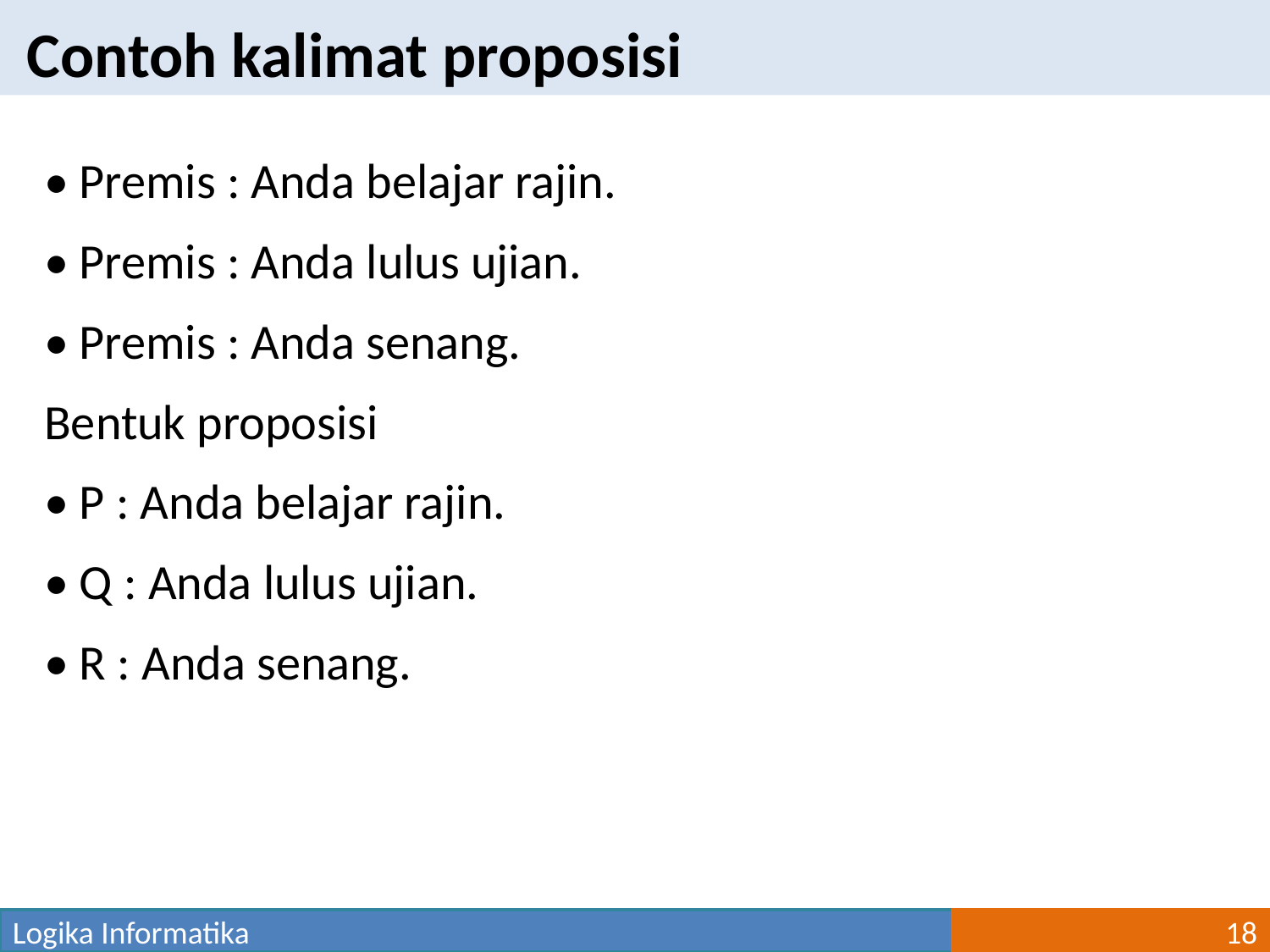

Contoh kalimat proposisi
• Premis : Anda belajar rajin.
• Premis : Anda lulus ujian.
• Premis : Anda senang.
Bentuk proposisi
• P : Anda belajar rajin.
• Q : Anda lulus ujian.
• R : Anda senang.
Logika Informatika
18